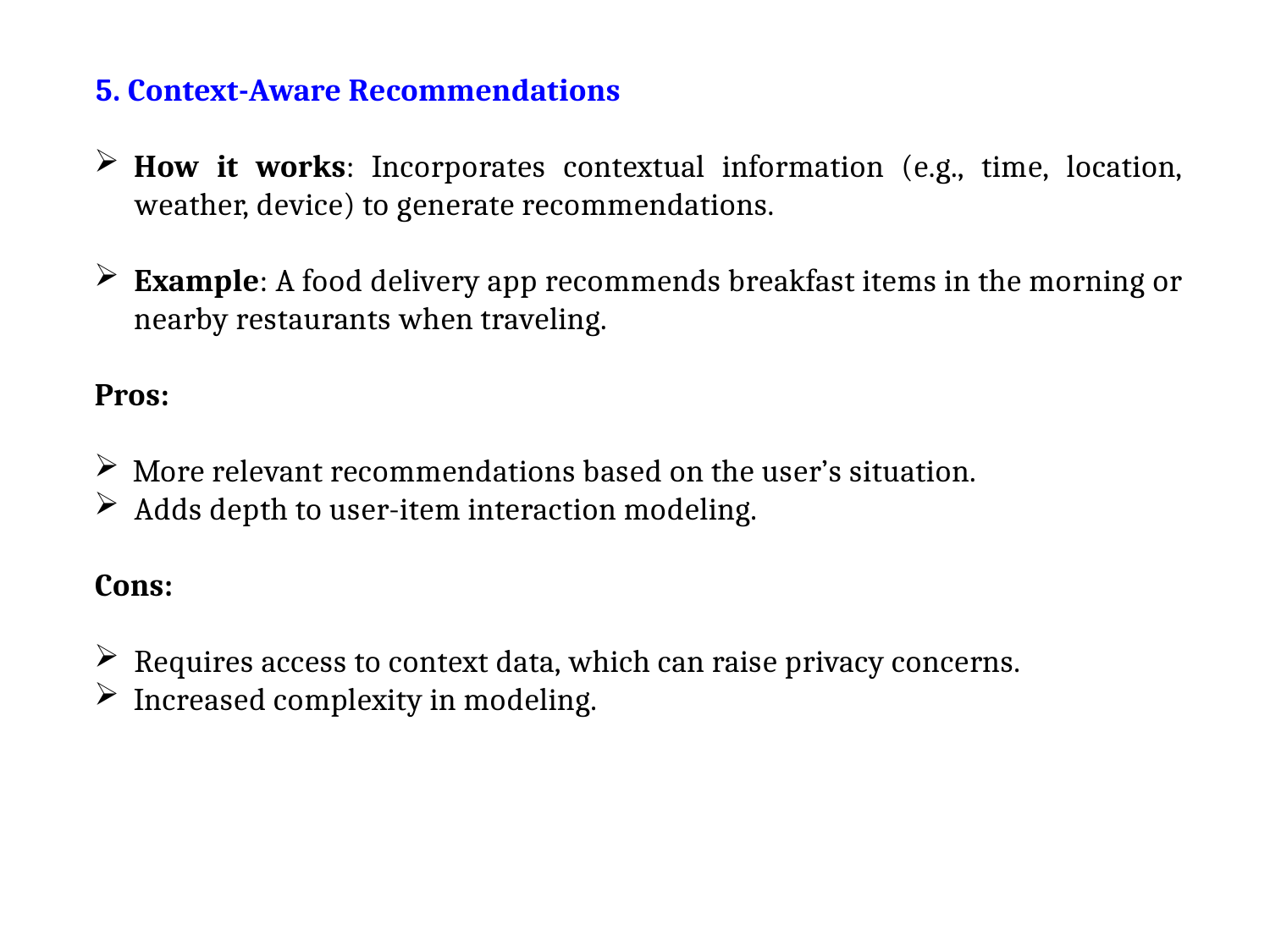

5. Context-Aware Recommendations

How it works: Incorporates contextual information (e.g., time, location, weather, device) to generate recommendations.

Example: A food delivery app recommends breakfast items in the morning or nearby restaurants when traveling.

Pros:

More relevant recommendations based on the user’s situation.
Adds depth to user-item interaction modeling.

Cons:

Requires access to context data, which can raise privacy concerns.
Increased complexity in modeling.